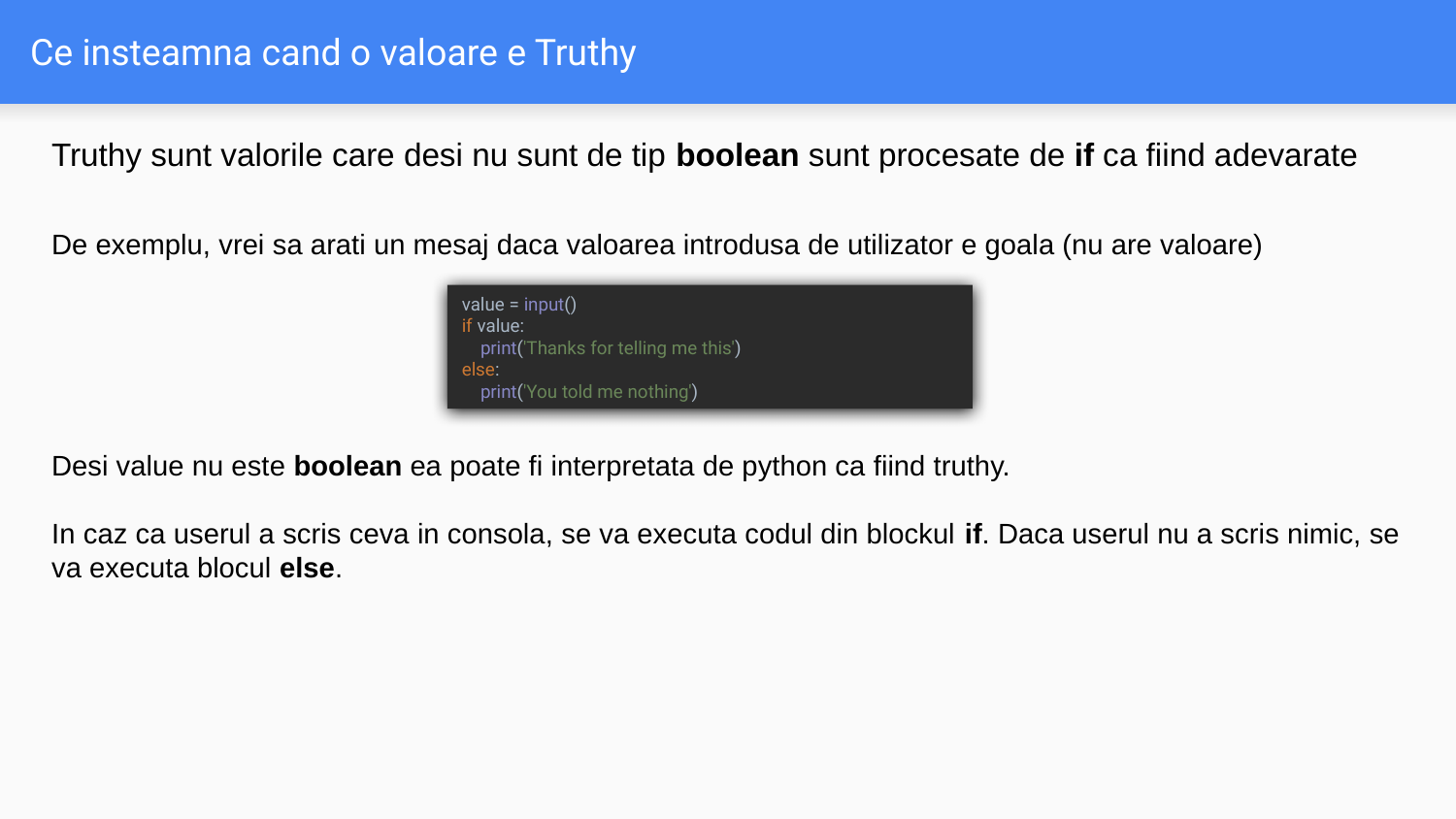

# Ce insteamna cand o valoare e Truthy
Truthy sunt valorile care desi nu sunt de tip boolean sunt procesate de if ca fiind adevarate
De exemplu, vrei sa arati un mesaj daca valoarea introdusa de utilizator e goala (nu are valoare)
value = input()
if value:
    print('Thanks for telling me this')
else:
    print('You told me nothing')
Desi value nu este boolean ea poate fi interpretata de python ca fiind truthy.

In caz ca userul a scris ceva in consola, se va executa codul din blockul if. Daca userul nu a scris nimic, se va executa blocul else.